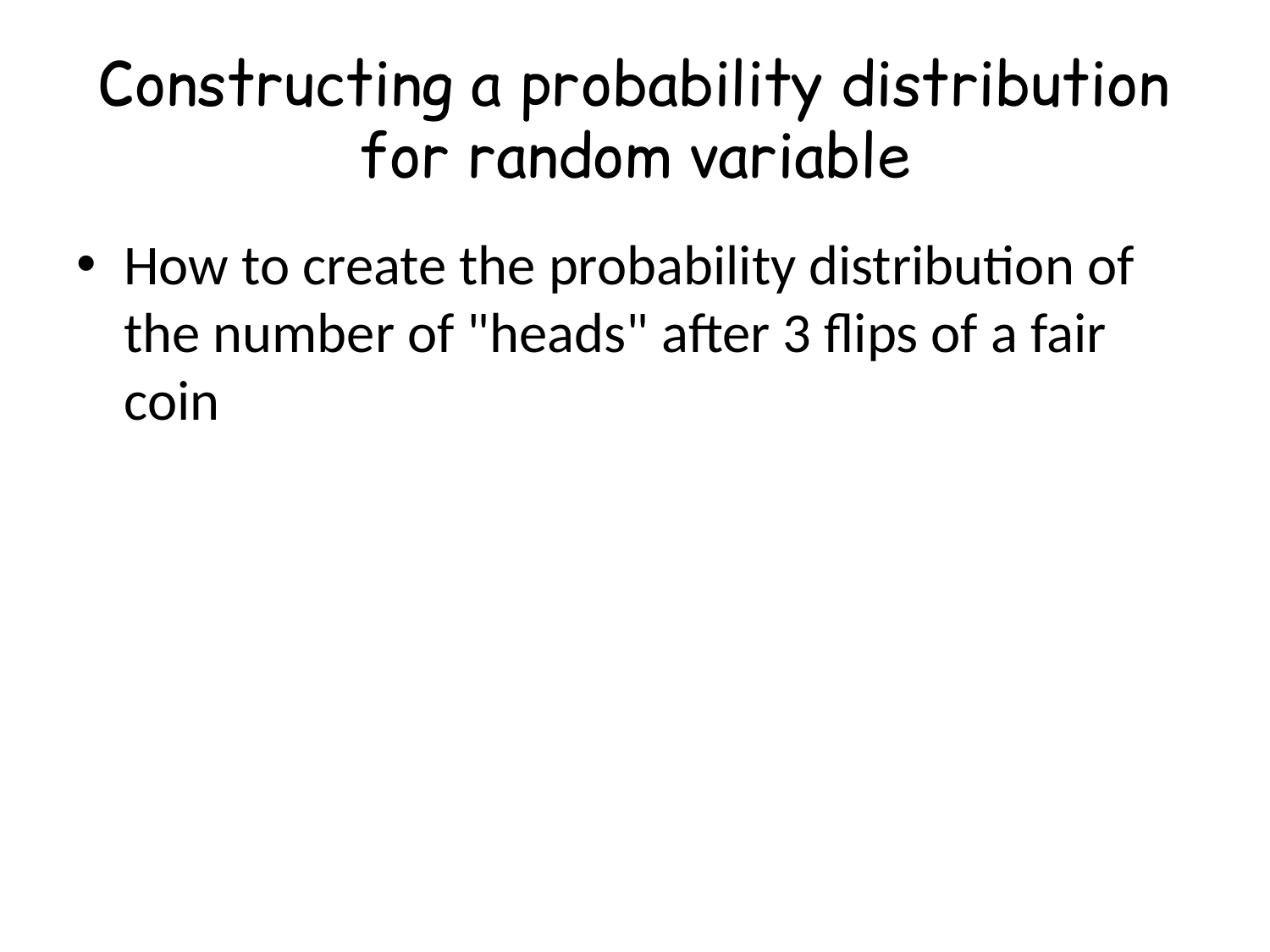

# Constructing a probability distribution for random variable
How to create the probability distribution of the number of "heads" after 3 flips of a fair coin